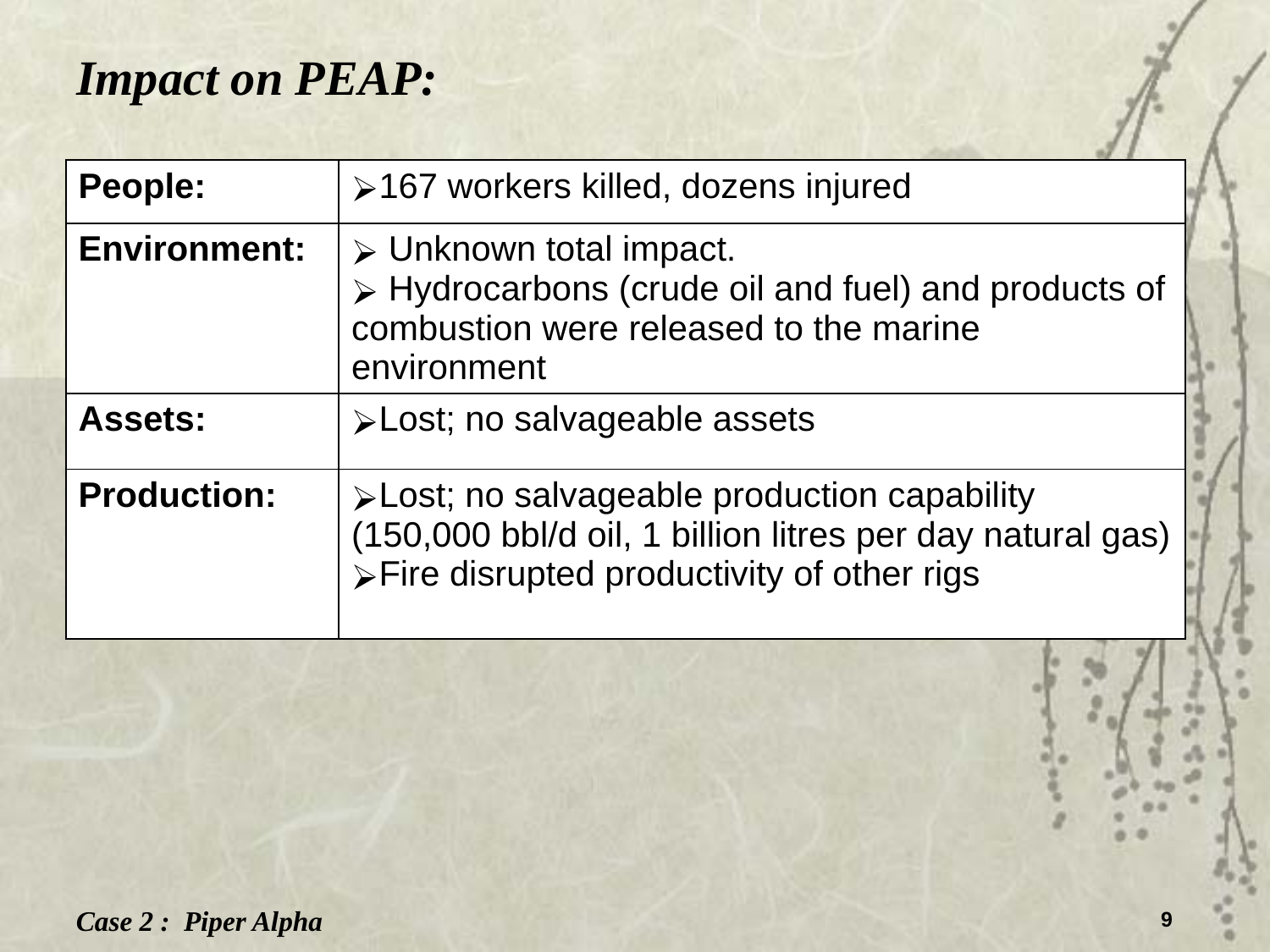

Impact on PEAP:
| People: | 167 workers killed, dozens injured |
| --- | --- |
| Environment: | Unknown total impact. Hydrocarbons (crude oil and fuel) and products of combustion were released to the marine environment |
| Assets: | Lost; no salvageable assets |
| Production: | Lost; no salvageable production capability (150,000 bbl/d oil, 1 billion litres per day natural gas) Fire disrupted productivity of other rigs |
Video
Case 2 :  Piper Alpha
9